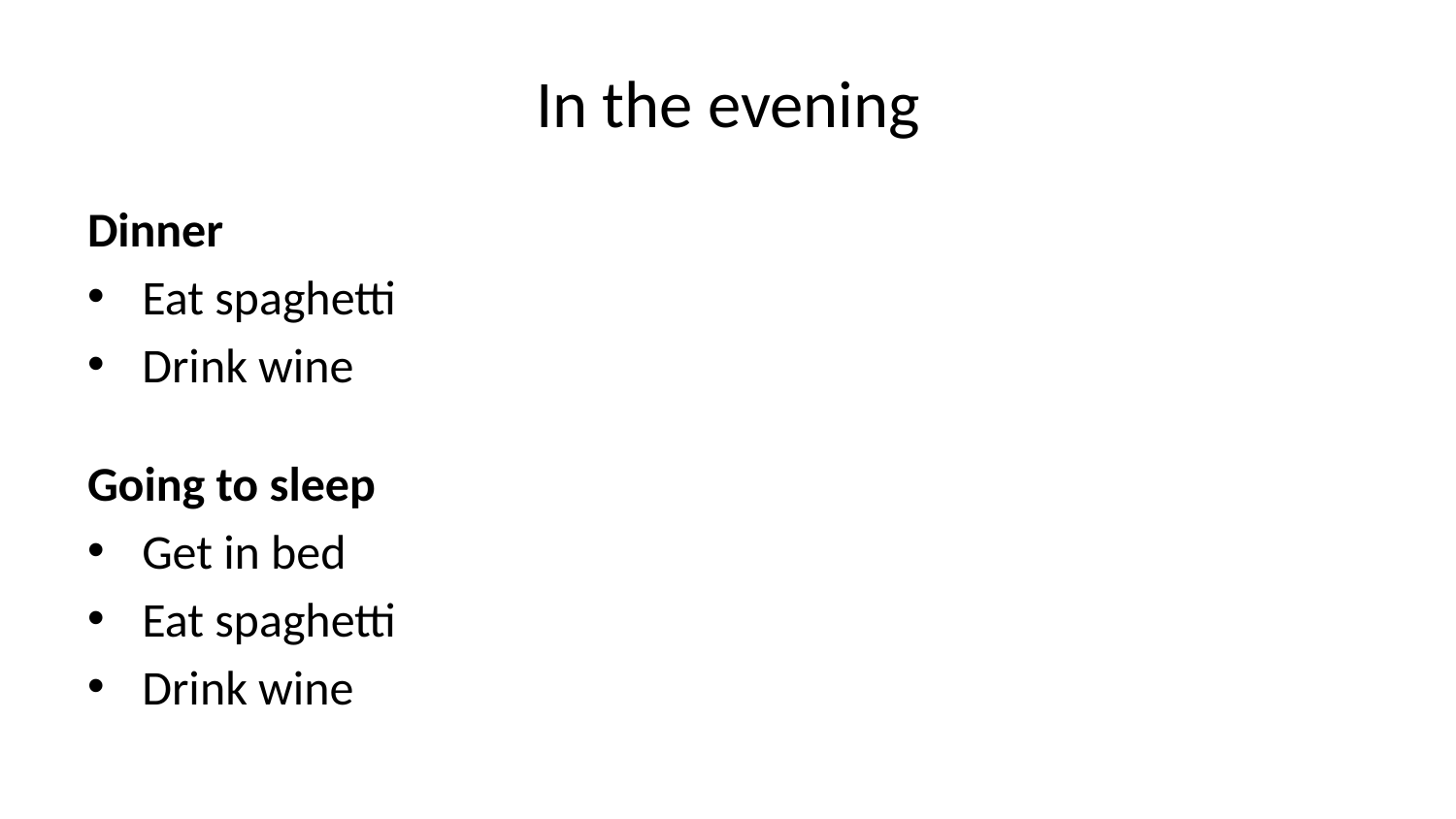

# In the evening
Dinner
Eat spaghetti
Drink wine
Going to sleep
Get in bed
Eat spaghetti
Drink wine